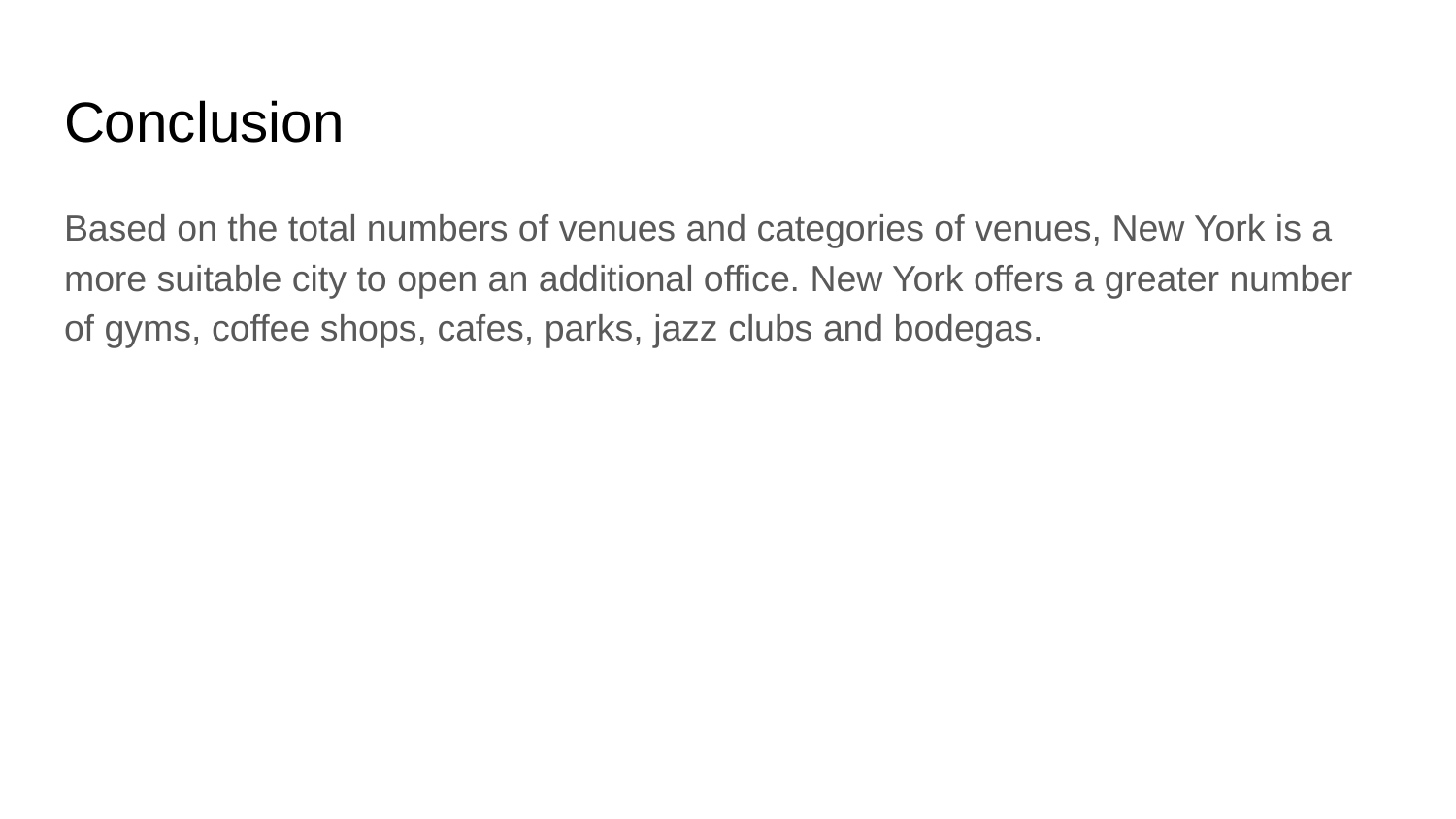

# Conclusion
Based on the total numbers of venues and categories of venues, New York is a more suitable city to open an additional office. New York offers a greater number of gyms, coffee shops, cafes, parks, jazz clubs and bodegas.